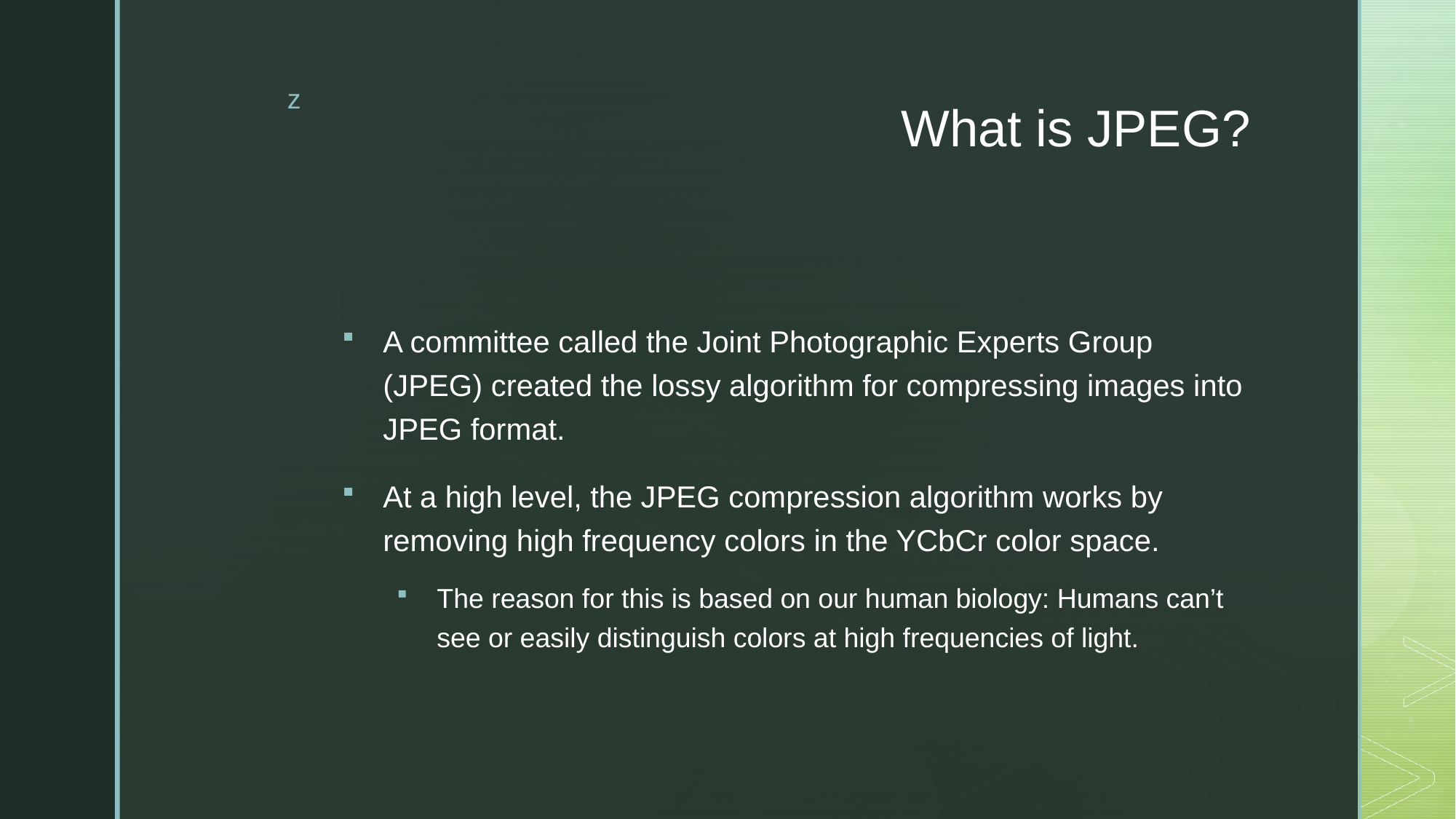

# What is JPEG?
A committee called the Joint Photographic Experts Group (JPEG) created the lossy algorithm for compressing images into JPEG format.
At a high level, the JPEG compression algorithm works by removing high frequency colors in the YCbCr color space.
The reason for this is based on our human biology: Humans can’t see or easily distinguish colors at high frequencies of light.